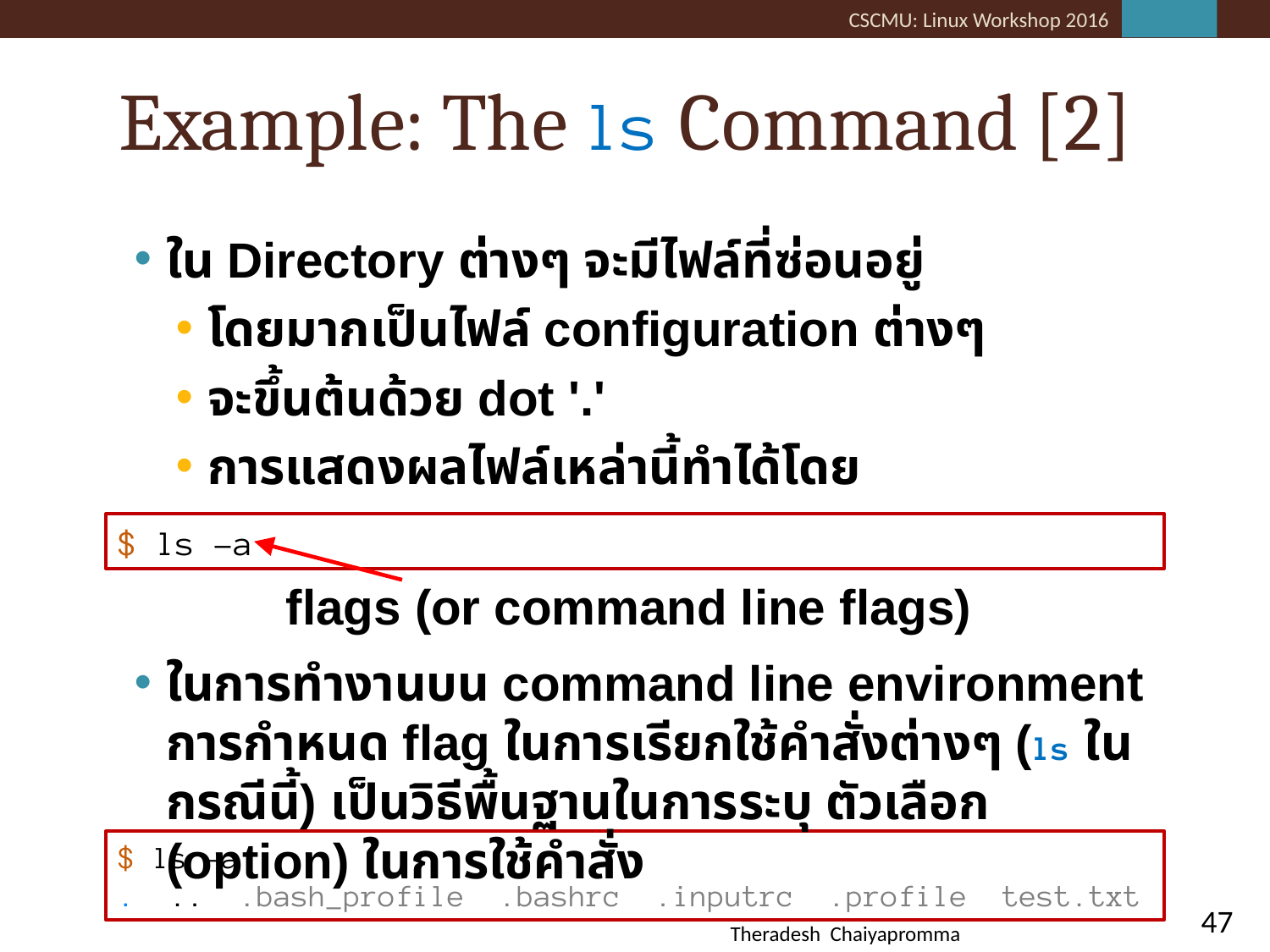

# Example: The ls Command [2]
ใน Directory ต่างๆ จะมีไฟล์ที่ซ่อนอยู่
โดยมากเป็นไฟล์ configuration ต่างๆ
จะขึ้นต้นด้วย dot '.'
การแสดงผลไฟล์เหล่านี้ทำได้โดย
$ ls -a
flags (or command line flags)
ในการทำงานบน command line environment การกำหนด flag ในการเรียกใช้คำสั่งต่างๆ (ls ในกรณีนี้) เป็นวิธีพื้นฐานในการระบุ ตัวเลือก (option) ในการใช้คำสั่ง
$ ls -a
.  ..  .bash_profile  .bashrc  .inputrc  .profile  test.txt
47
Theradesh  Chaiyapromma